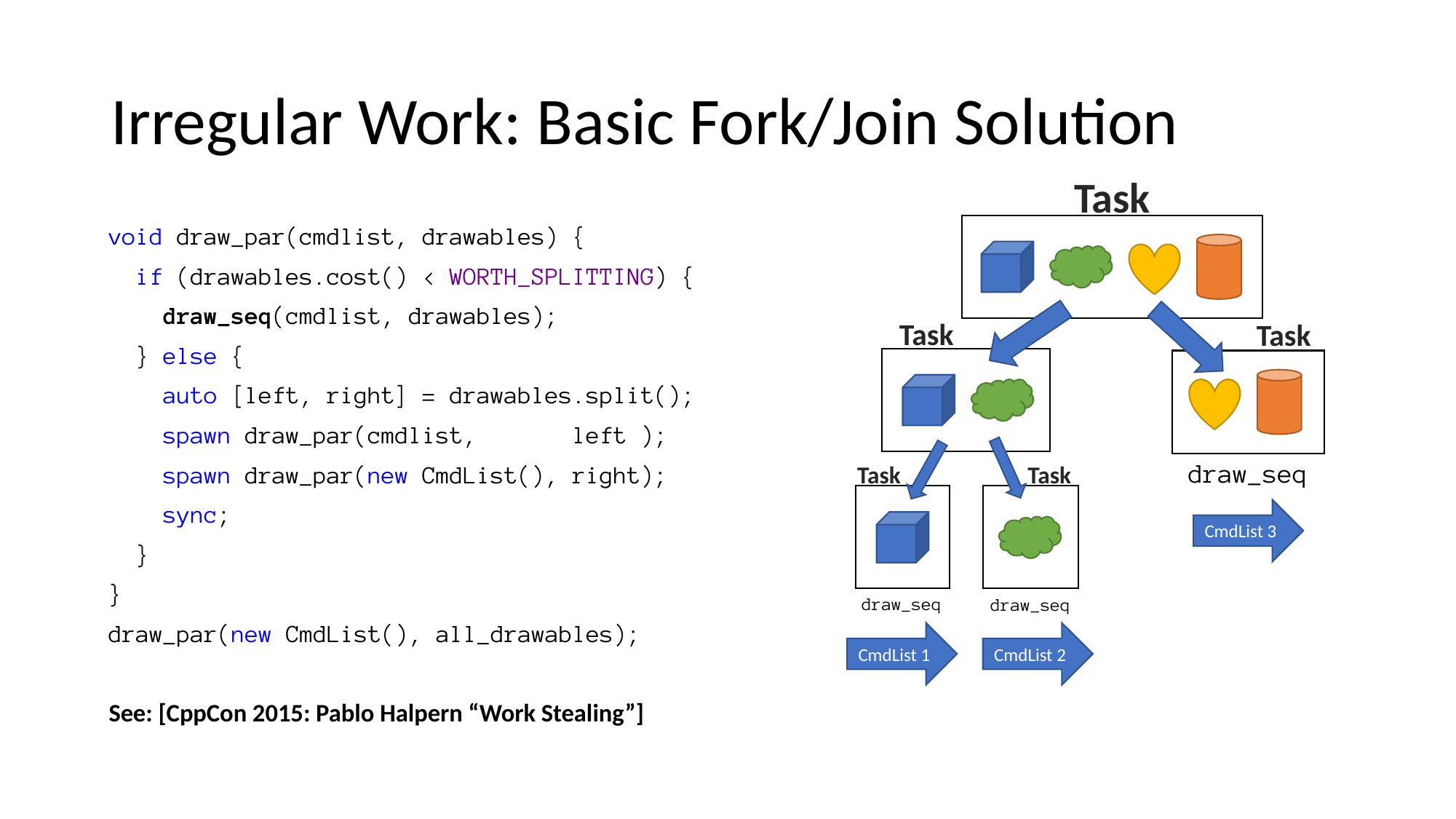

# Irregular Work: Basic Fork/Join Solution
Task

void draw_par(cmdlist, drawables) {
  if (drawables.cost() < WORTH_SPLITTING) {
    draw_seq(cmdlist, drawables);
  } else {
    auto [left, right] = drawables.split();
    spawn draw_par(cmdlist,       left );
    spawn draw_par(new CmdList(), right);
    sync;
  }
}
draw_par(new CmdList(), all_drawables);

See: [CppCon 2015: Pablo Halpern “Work Stealing”]

Task
Task

draw_seq
Task
Task

CmdList 3

draw_seq
draw_seq
CmdList 2
CmdList 1